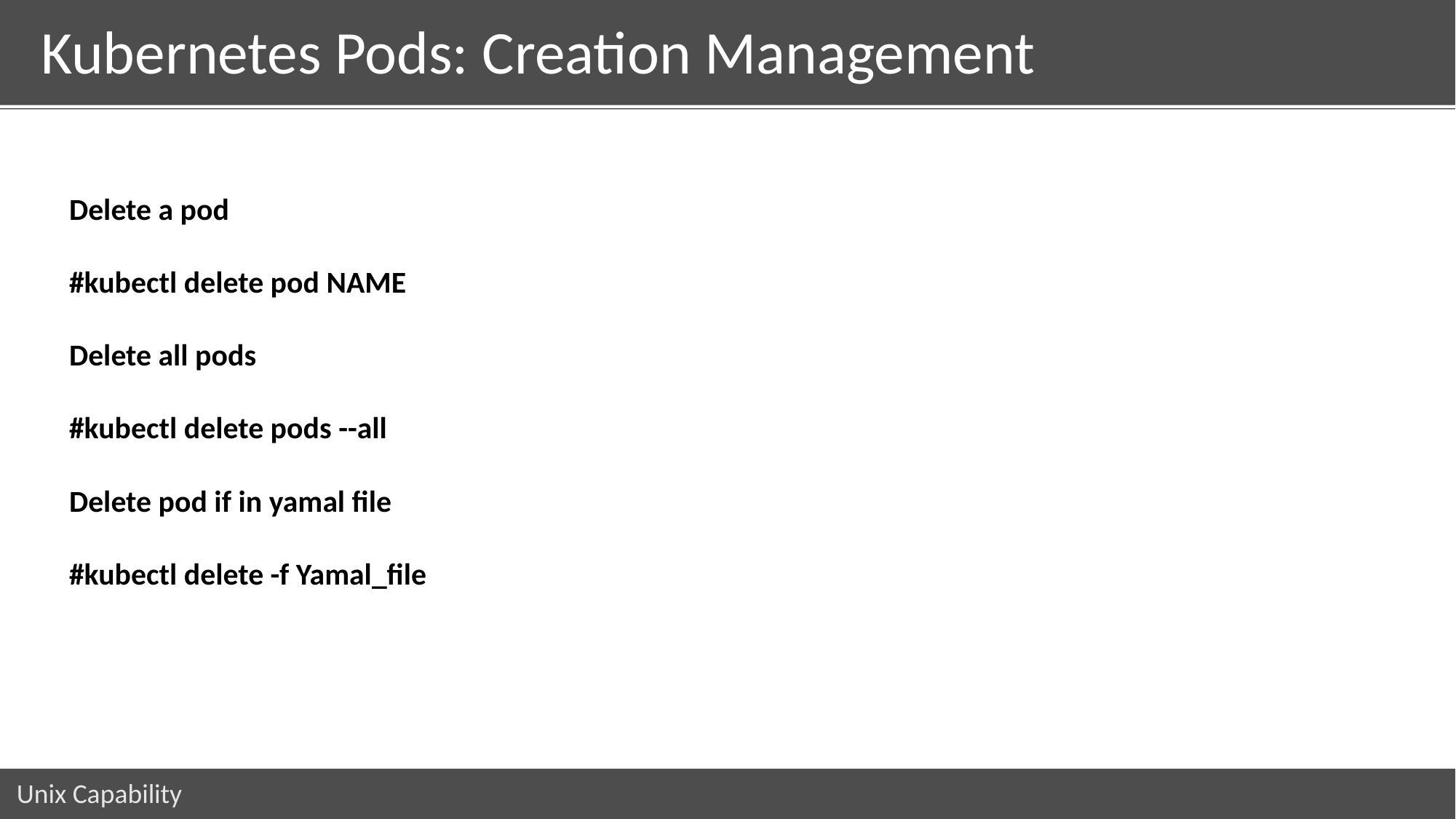

# Kubernetes Pods: Creation Management
Delete a pod
#kubectl delete pod NAME
Delete all pods
#kubectl delete pods --all
Delete pod if in yamal file
#kubectl delete -f Yamal_file